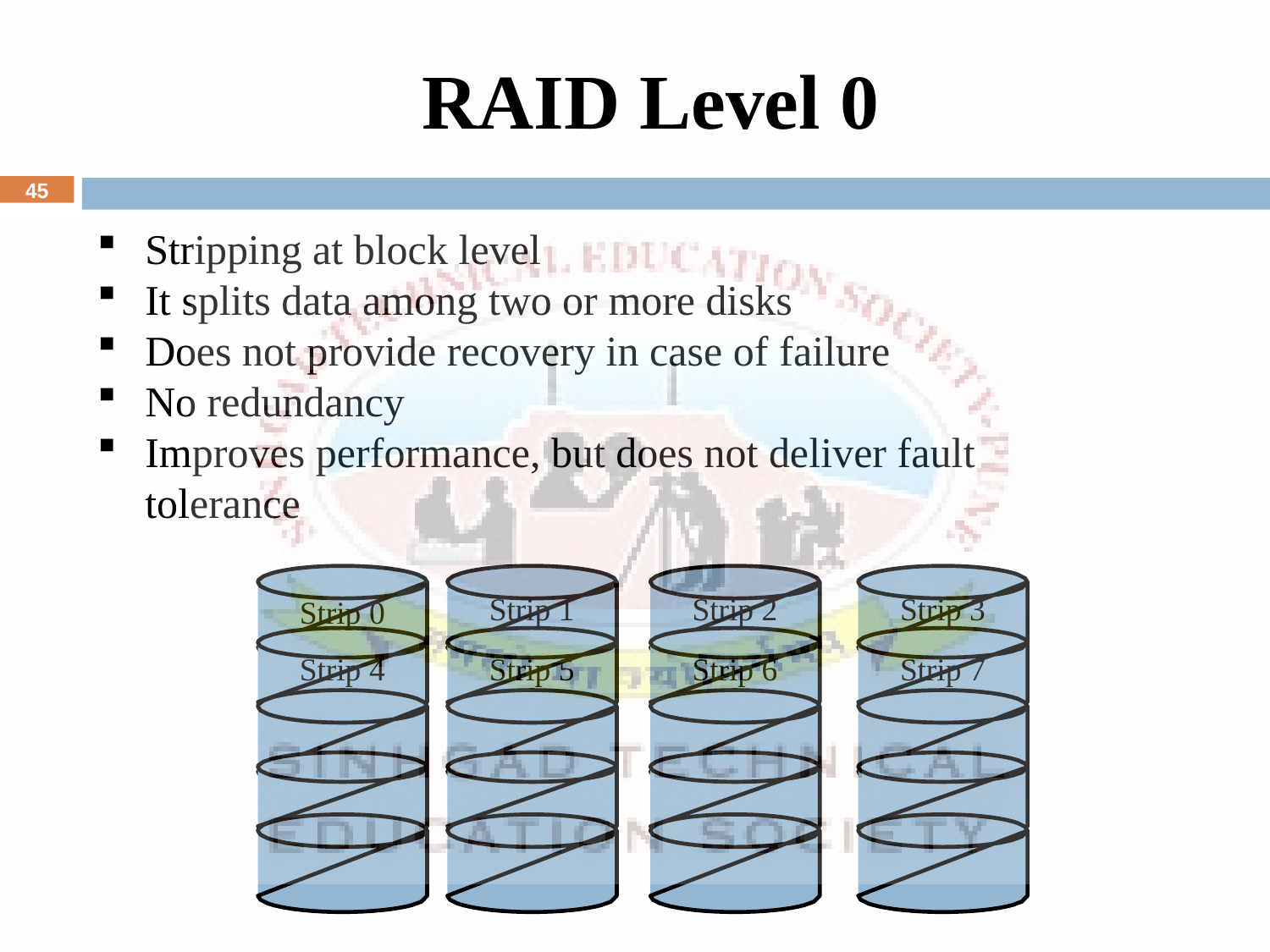

# RAID Level 0
45

Stripping at block level
It splits data among two or more disks
Does not provide recovery in case of failure
No redundancy
Improves performance, but does not deliver fault tolerance
Strip 1
Strip 5
Strip 2
Strip 6
Strip 3
Strip 7

Strip 0
Strip 4